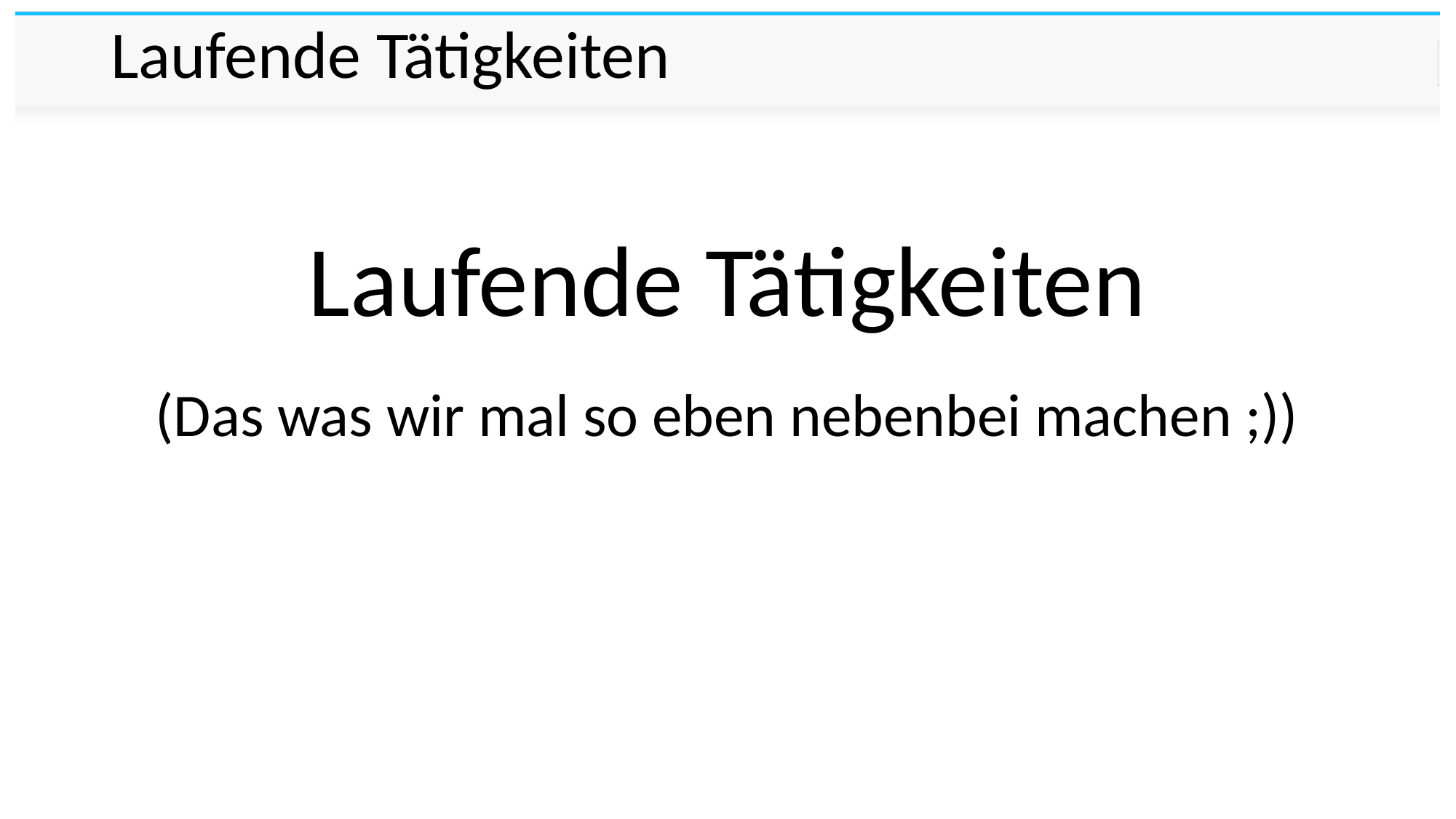

# Laufende Tätigkeiten
Laufende Tätigkeiten
(Das was wir mal so eben nebenbei machen ;))